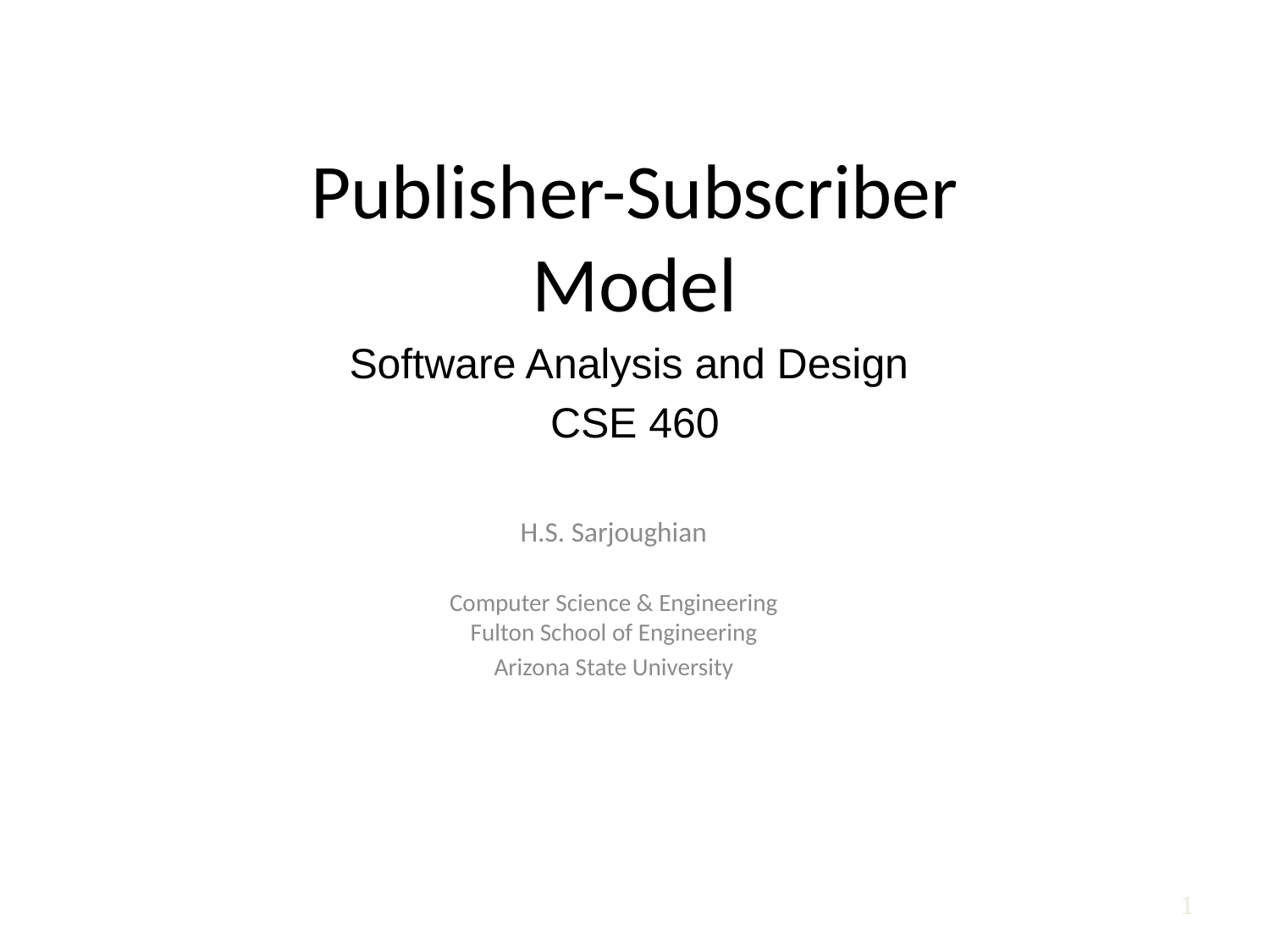

Publisher-Subscriber Model
Software Analysis and Design
CSE 460

H.S. Sarjoughian
Computer Science & Engineering
Fulton School of Engineering
Arizona State University
1